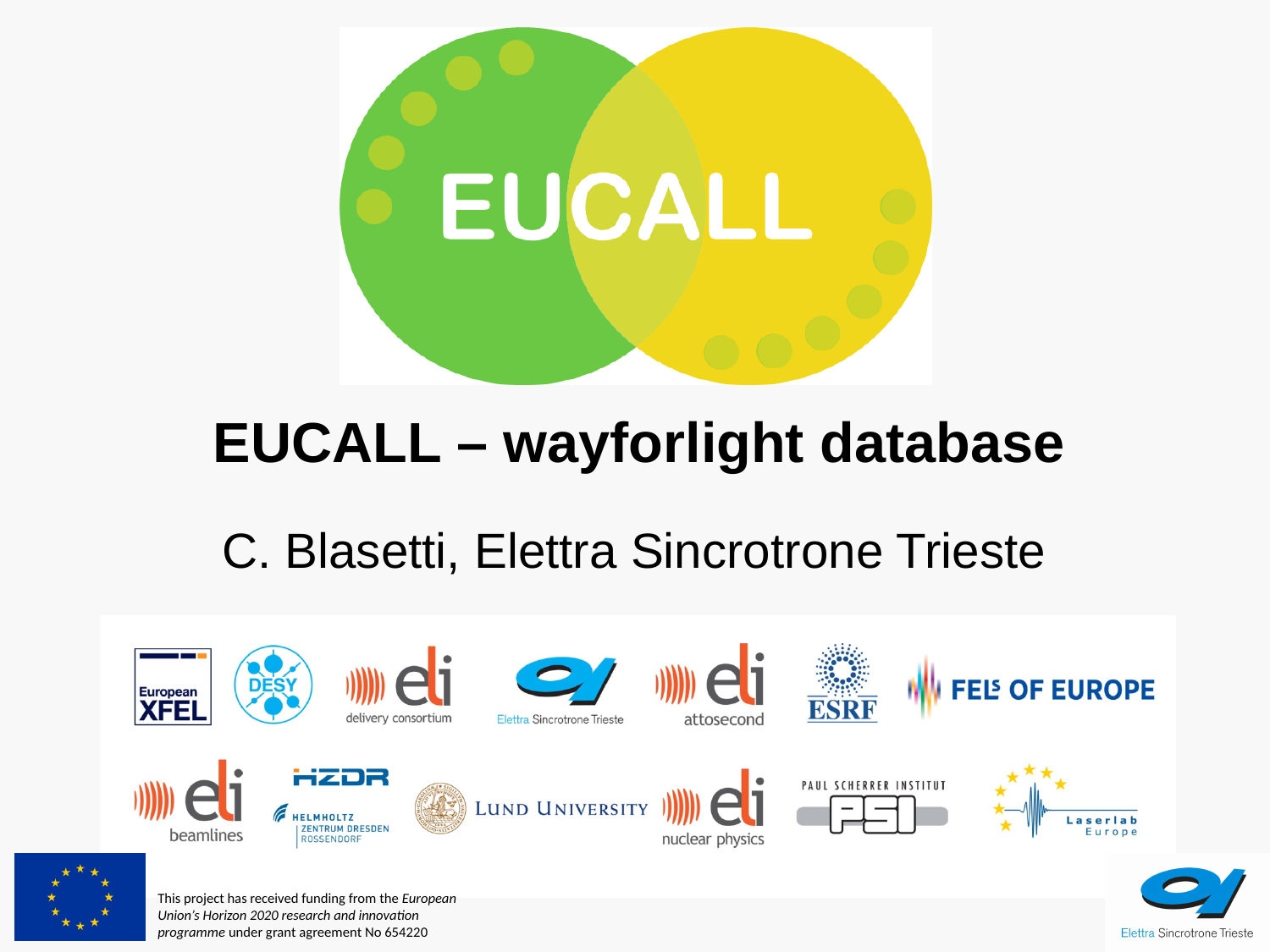

# EUCALL – wayforlight database
C. Blasetti, Elettra Sincrotrone Trieste